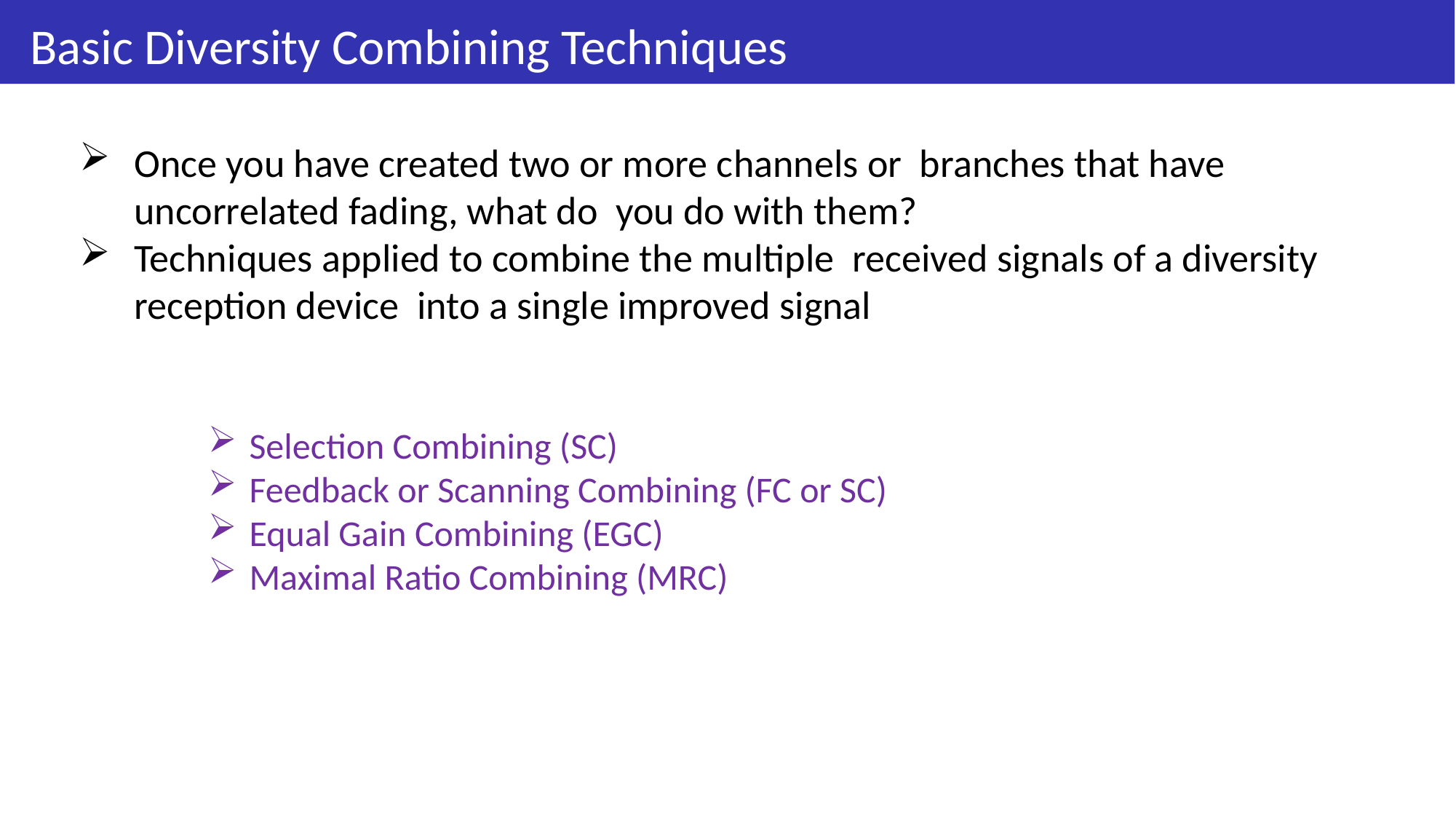

# Basic Diversity Combining Techniques
Once you have created two or more channels or  branches that have uncorrelated fading, what do  you do with them?
Techniques applied to combine the multiple  received signals of a diversity reception device  into a single improved signal

Selection Combining (SC)
Feedback or Scanning Combining (FC or SC)
Equal Gain Combining (EGC)
Maximal Ratio Combining (MRC)